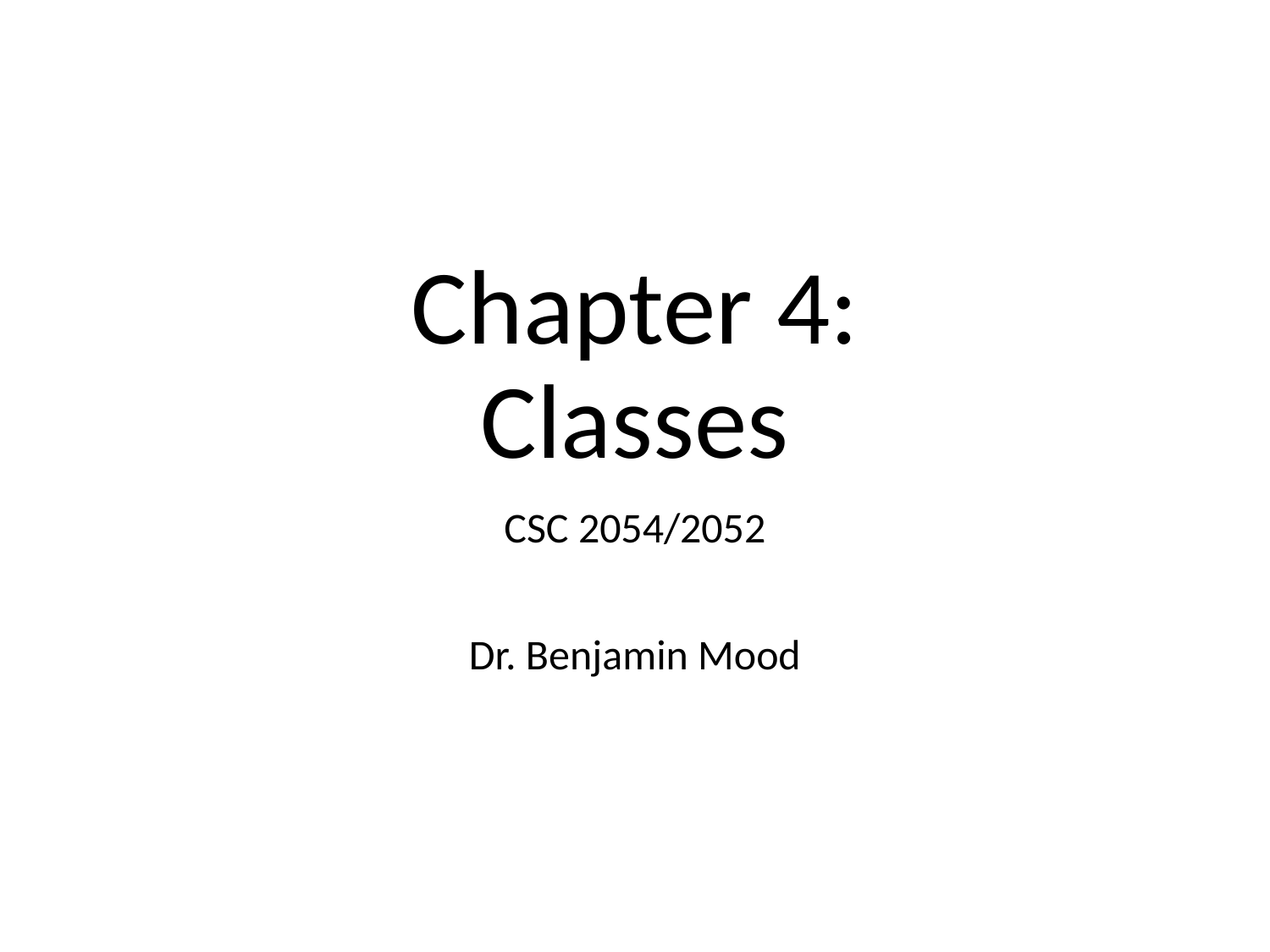

# Chapter 4: Classes
CSC 2054/2052

Dr. Benjamin Mood